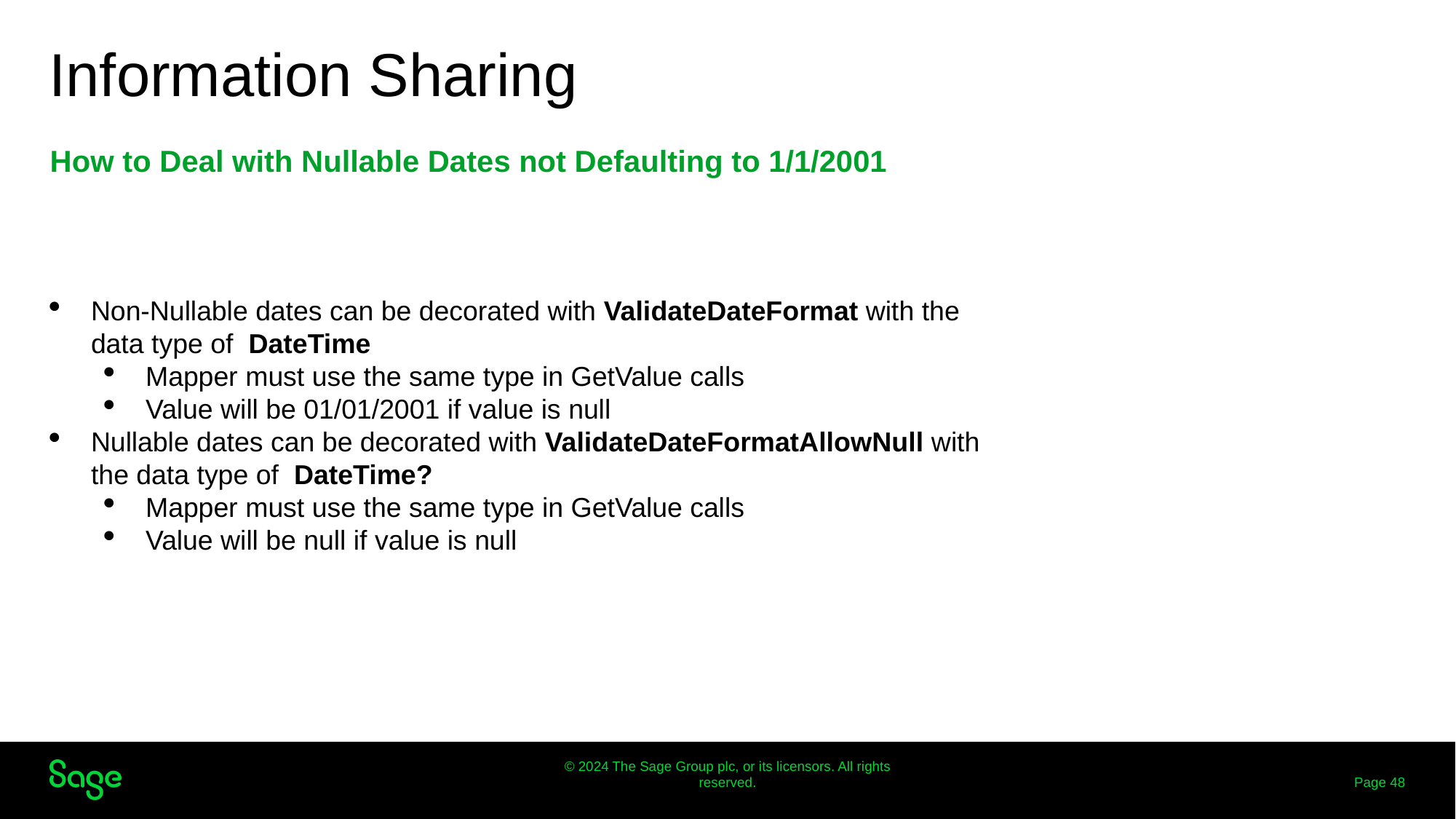

# Information Sharing
How to Deal with Nullable Dates not Defaulting to 1/1/2001
Web Screens
Non-Nullable dates can be decorated with ValidateDateFormat with the data type of  DateTime
Mapper must use the same type in GetValue calls
Value will be 01/01/2001 if value is null
Nullable dates can be decorated with ValidateDateFormatAllowNull with the data type of  DateTime?
Mapper must use the same type in GetValue calls
Value will be null if value is null

Page 48